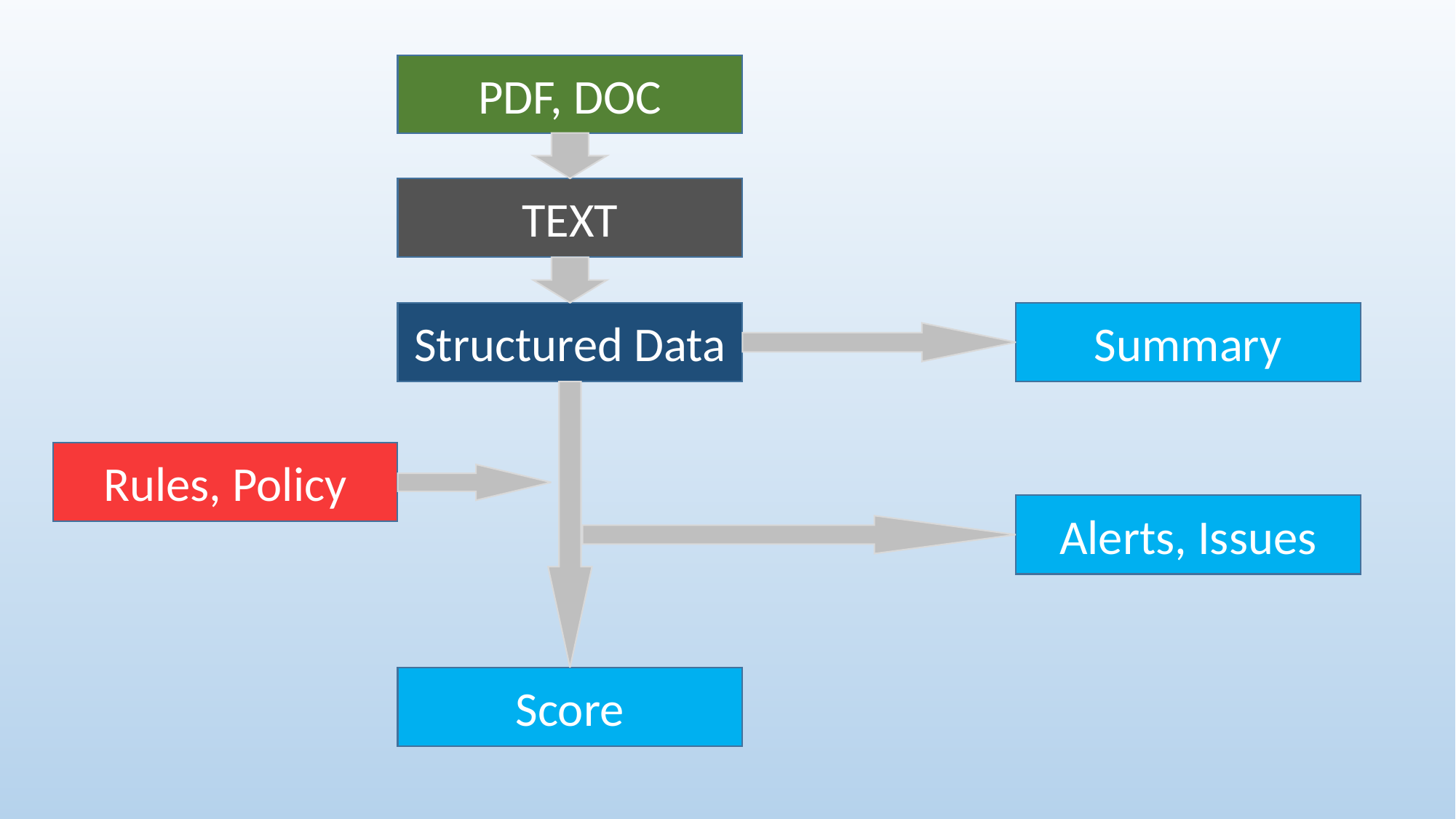

PDF, DOC

TEXT

Structured Data
Summary

Rules, Policy
Alerts, Issues
Score